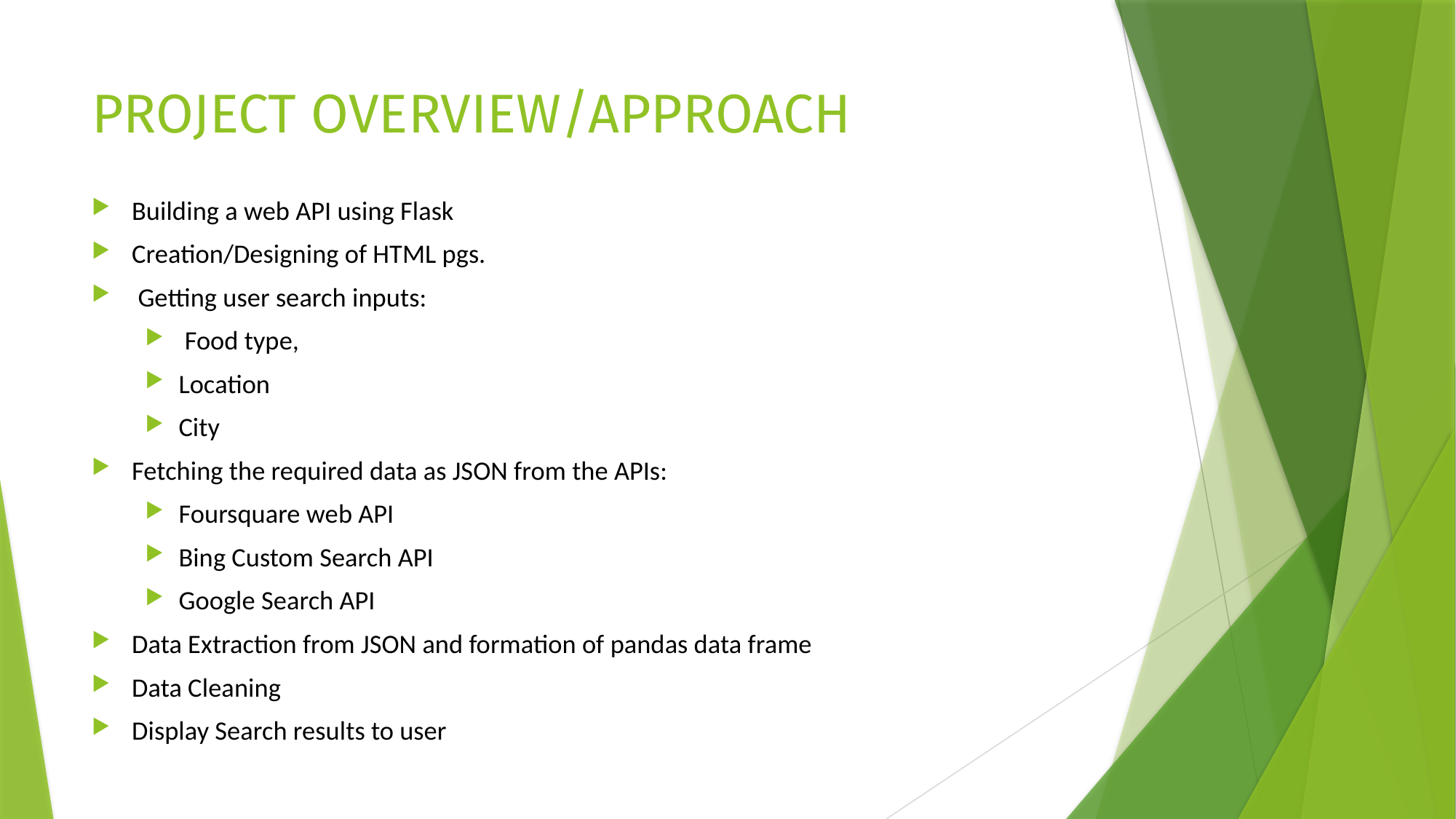

# PROJECT OVERVIEW/APPROACH

Building a web API using Flask
Creation/Designing of HTML pgs.
 Getting user search inputs:
 Food type,
Location
City
Fetching the required data as JSON from the APIs:
Foursquare web API
Bing Custom Search API
Google Search API
Data Extraction from JSON and formation of pandas data frame
Data Cleaning
Display Search results to user